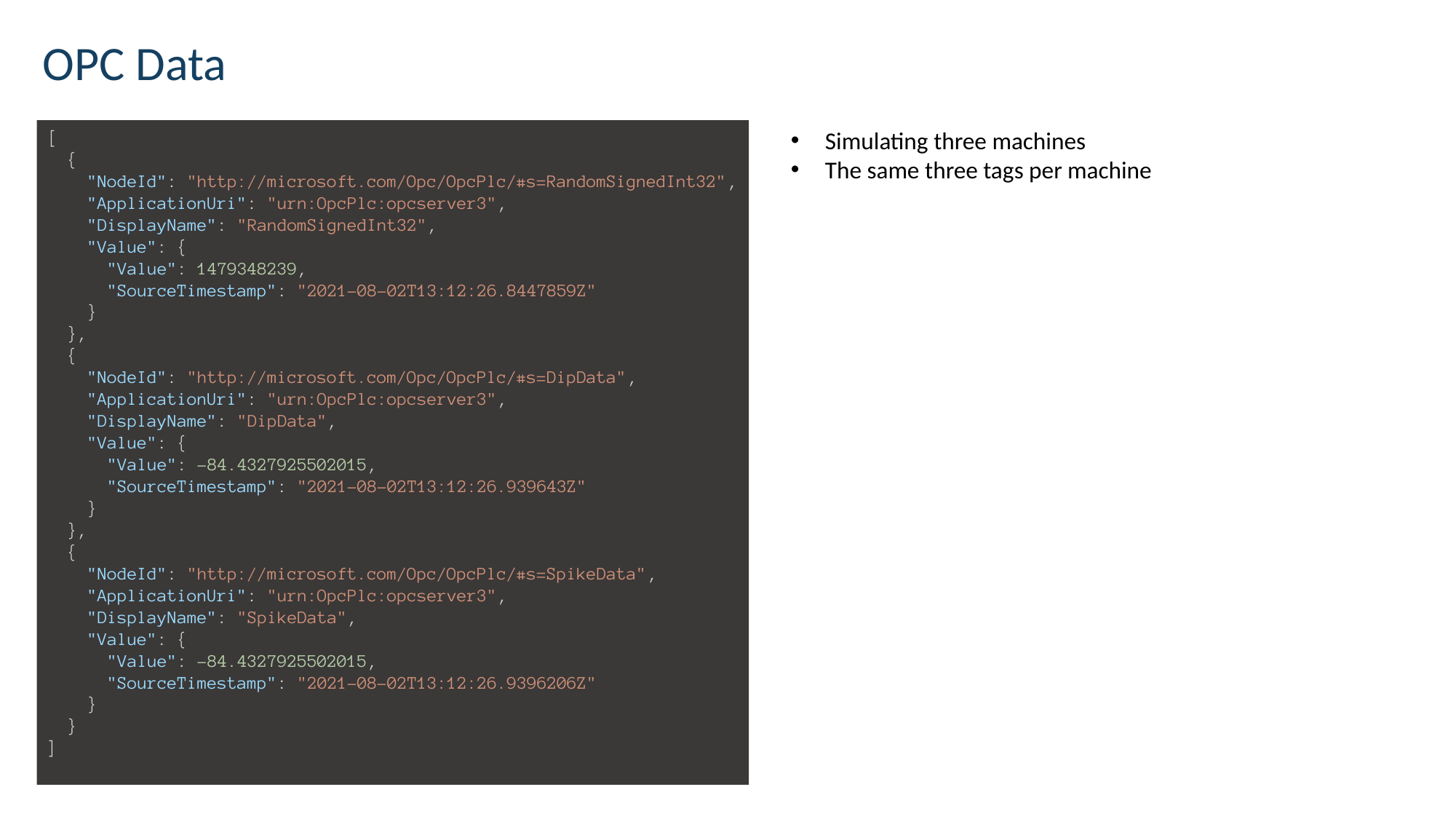

OPC Data
[
  {
    "NodeId": "http://microsoft.com/Opc/OpcPlc/#s=RandomSignedInt32",
    "ApplicationUri": "urn:OpcPlc:opcserver3",
    "DisplayName": "RandomSignedInt32",
    "Value": {
      "Value": 1479348239,
      "SourceTimestamp": "2021-08-02T13:12:26.8447859Z"
    }
  },
  {
    "NodeId": "http://microsoft.com/Opc/OpcPlc/#s=DipData",
    "ApplicationUri": "urn:OpcPlc:opcserver3",
    "DisplayName": "DipData",
    "Value": {
      "Value": -84.4327925502015,
      "SourceTimestamp": "2021-08-02T13:12:26.939643Z"
    }
  },
  {
    "NodeId": "http://microsoft.com/Opc/OpcPlc/#s=SpikeData",
    "ApplicationUri": "urn:OpcPlc:opcserver3",
    "DisplayName": "SpikeData",
    "Value": {
      "Value": -84.4327925502015,
      "SourceTimestamp": "2021-08-02T13:12:26.9396206Z"
    }
  }
]

Simulating three machines
The same three tags per machine